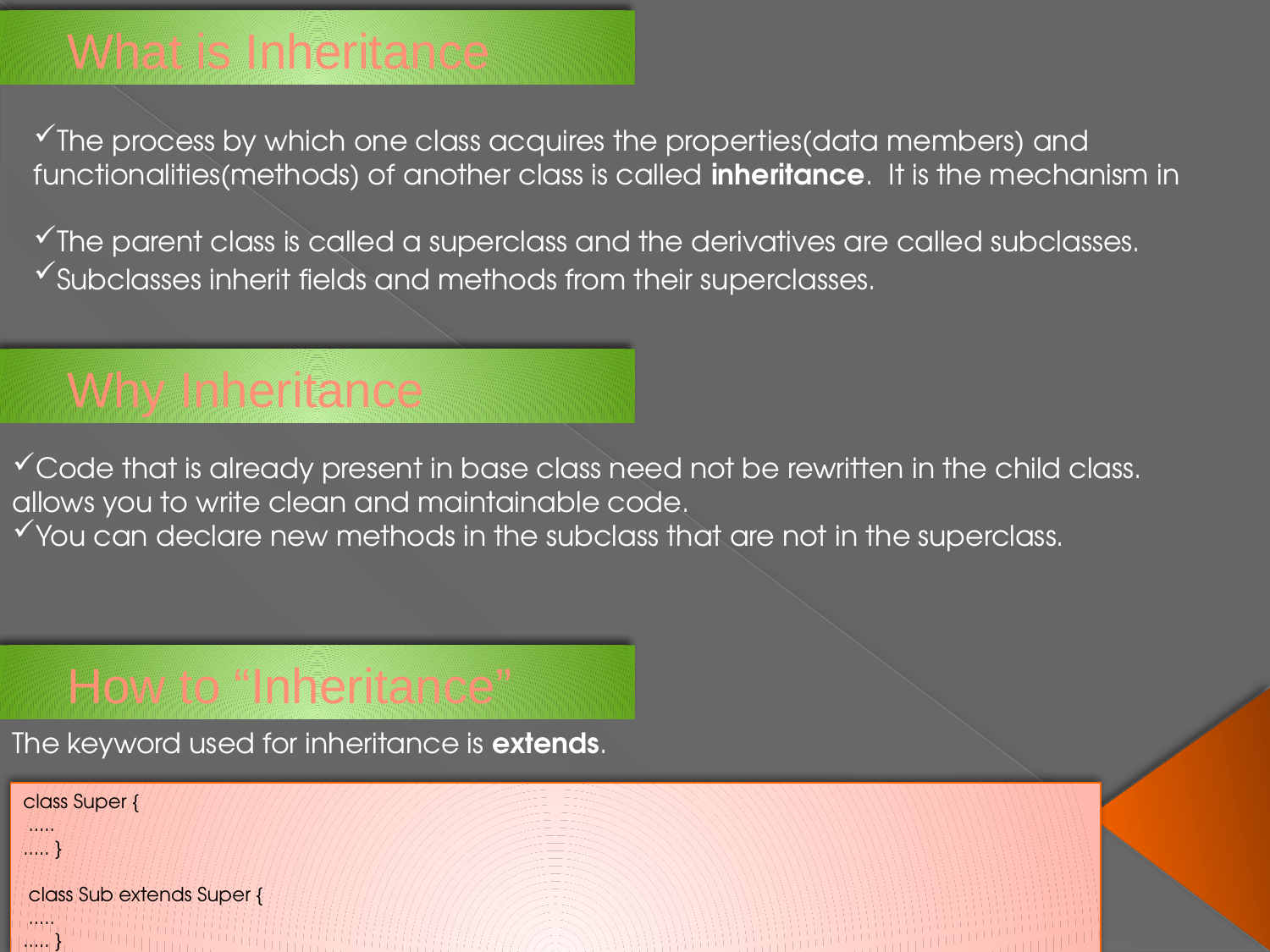

What is Inheritance
The process by which one class acquires the properties(data members) and functionalities(methods) of another class is called inheritance.  It is the mechanism in

The parent class is called a superclass and the derivatives are called subclasses.
Subclasses inherit fields and methods from their superclasses.
Why Inheritance
Code that is already present in base class need not be rewritten in the child class. allows you to write clean and maintainable code.
You can declare new methods in the subclass that are not in the superclass.

How to “Inheritance”
The keyword used for inheritance is extends.
class Super {
 .....
..... }

 class Sub extends Super {
 .....
..... }